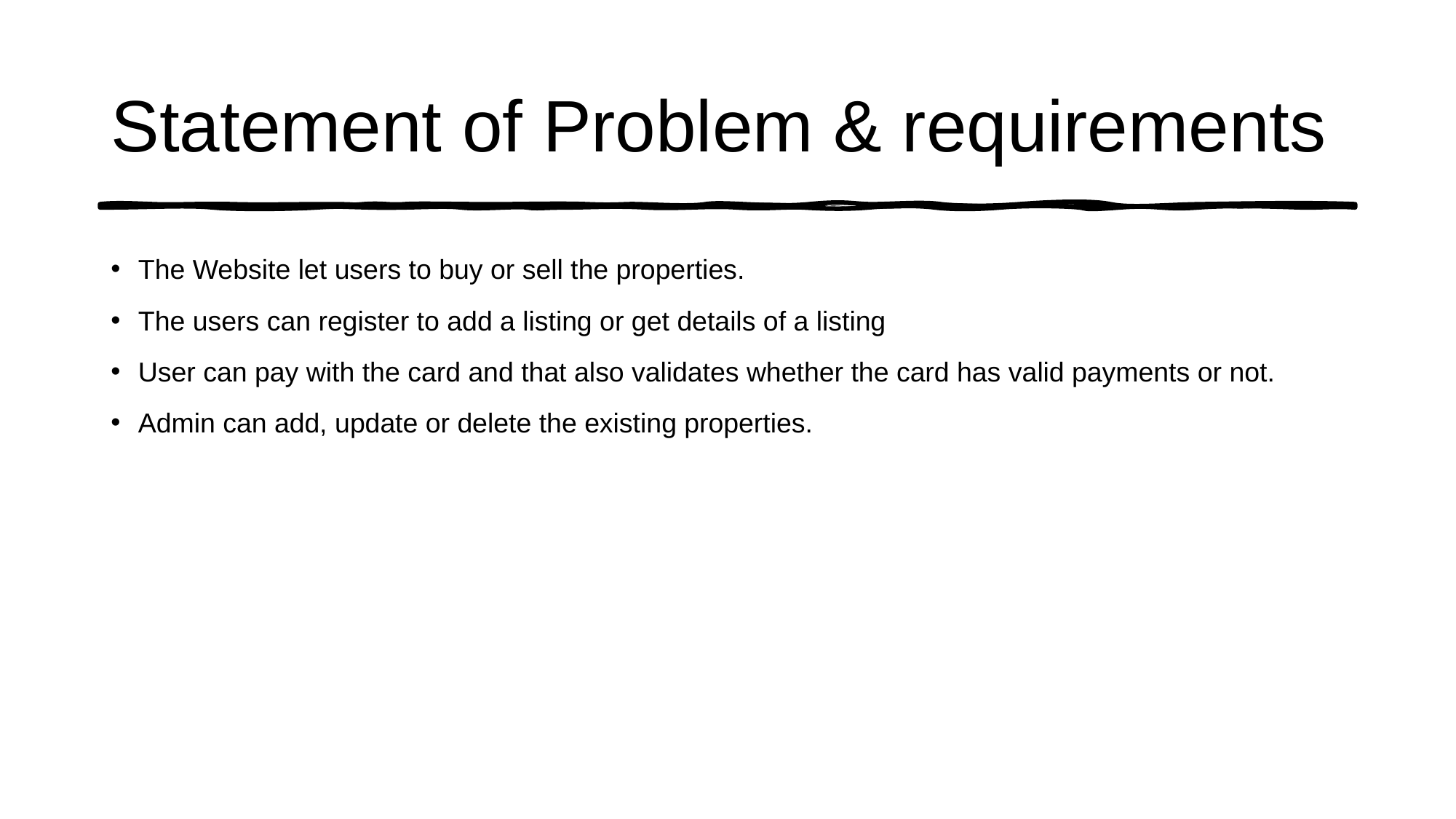

# Statement of Problem & requirements
The Website let users to buy or sell the properties.
The users can register to add a listing or get details of a listing
User can pay with the card and that also validates whether the card has valid payments or not.
Admin can add, update or delete the existing properties.